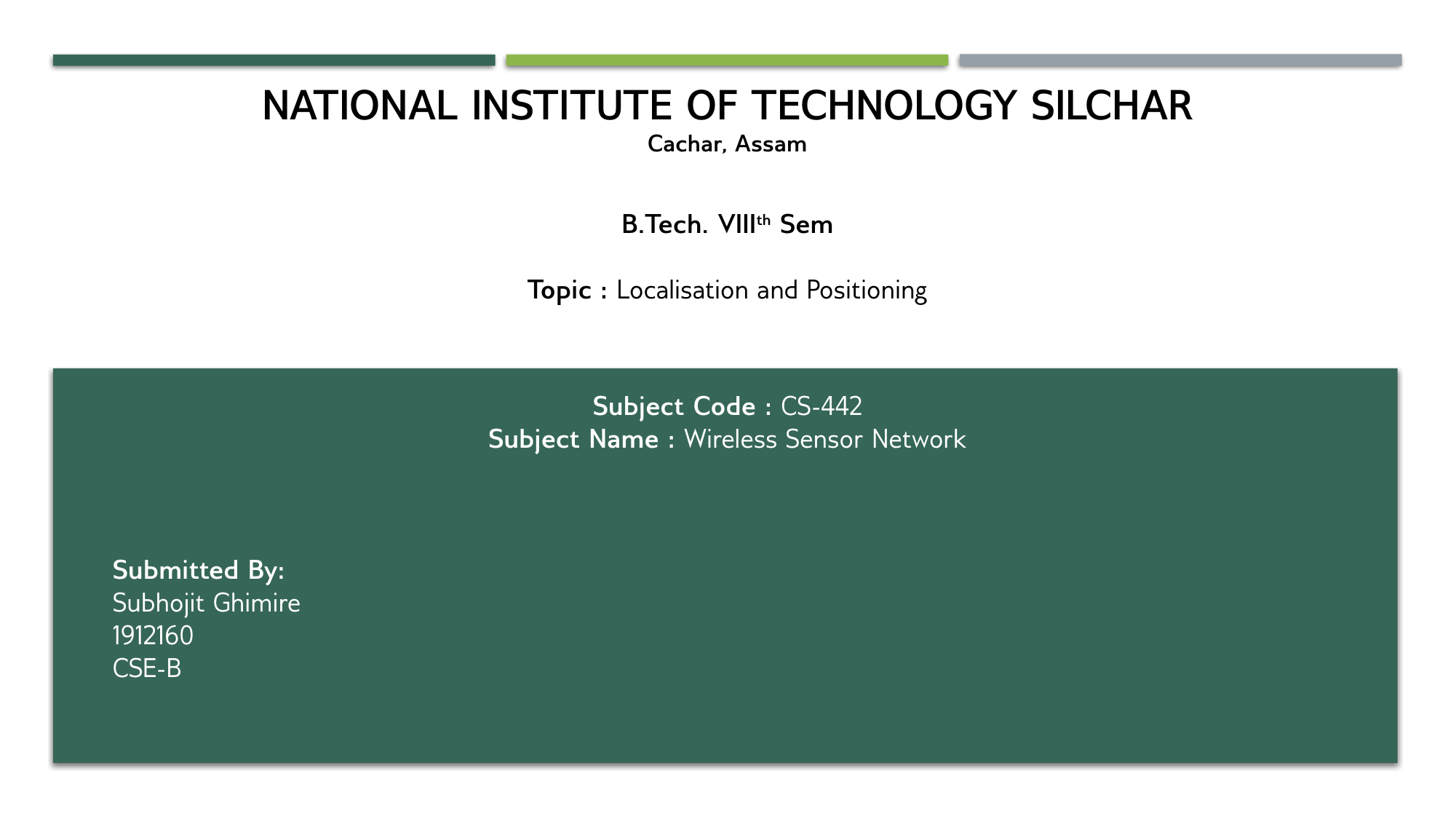

NATIONAL INSTITUTE OF TECHNOLOGY SILCHAR
Cachar, Assam
B.Tech. VIIIth Sem

Topic : Localisation and Positioning

Subject Code : CS-442
Subject Name : Wireless Sensor Network
Submitted By:
Subhojit Ghimire
1912160
CSE-B